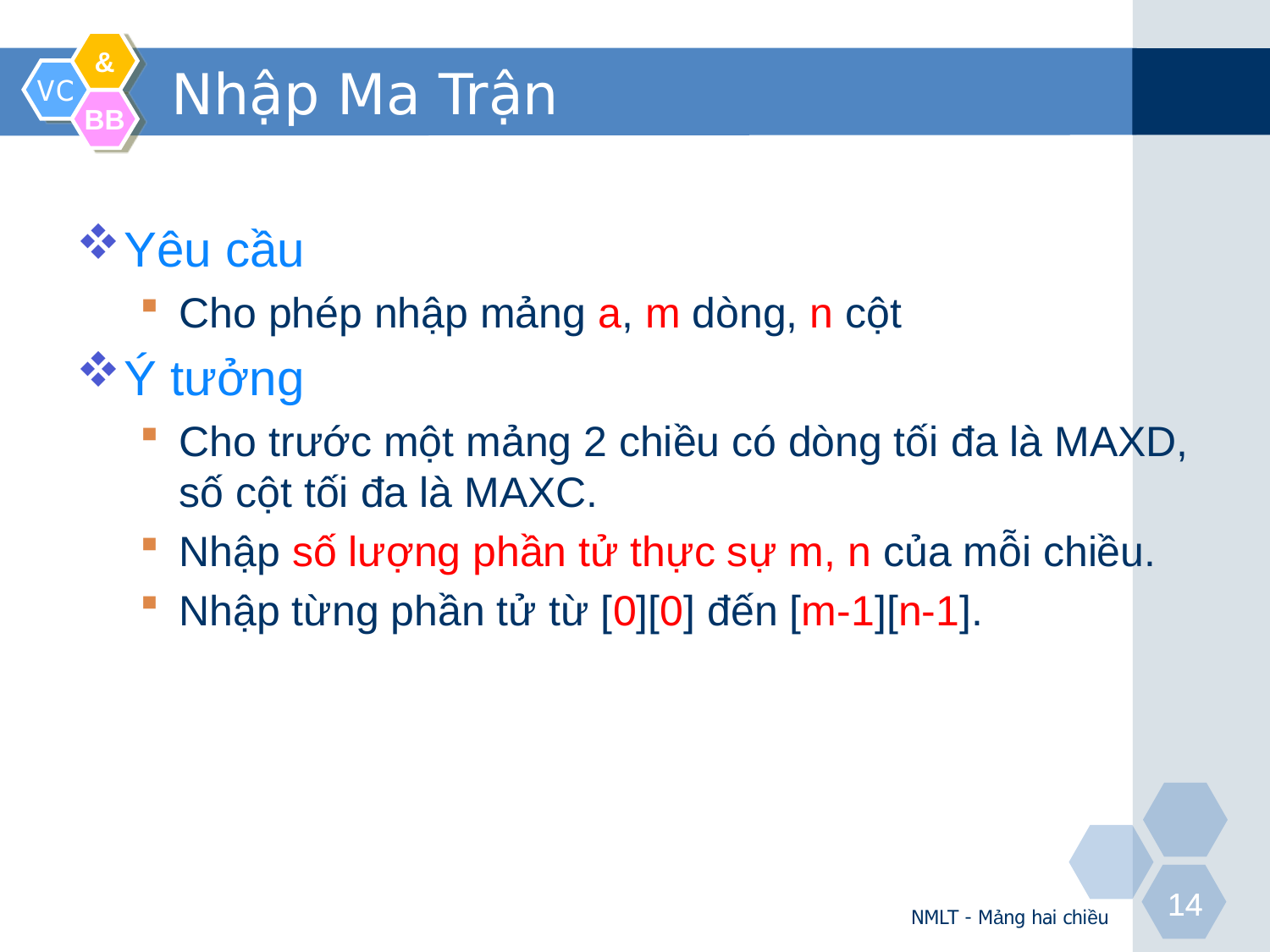

# Nhập Ma Trận
Yêu cầu
Cho phép nhập mảng a, m dòng, n cột
Ý tưởng
Cho trước một mảng 2 chiều có dòng tối đa là MAXD, số cột tối đa là MAXC.
Nhập số lượng phần tử thực sự m, n của mỗi chiều.
Nhập từng phần tử từ [0][0] đến [m-1][n-1].
NMLT - Mảng hai chiều